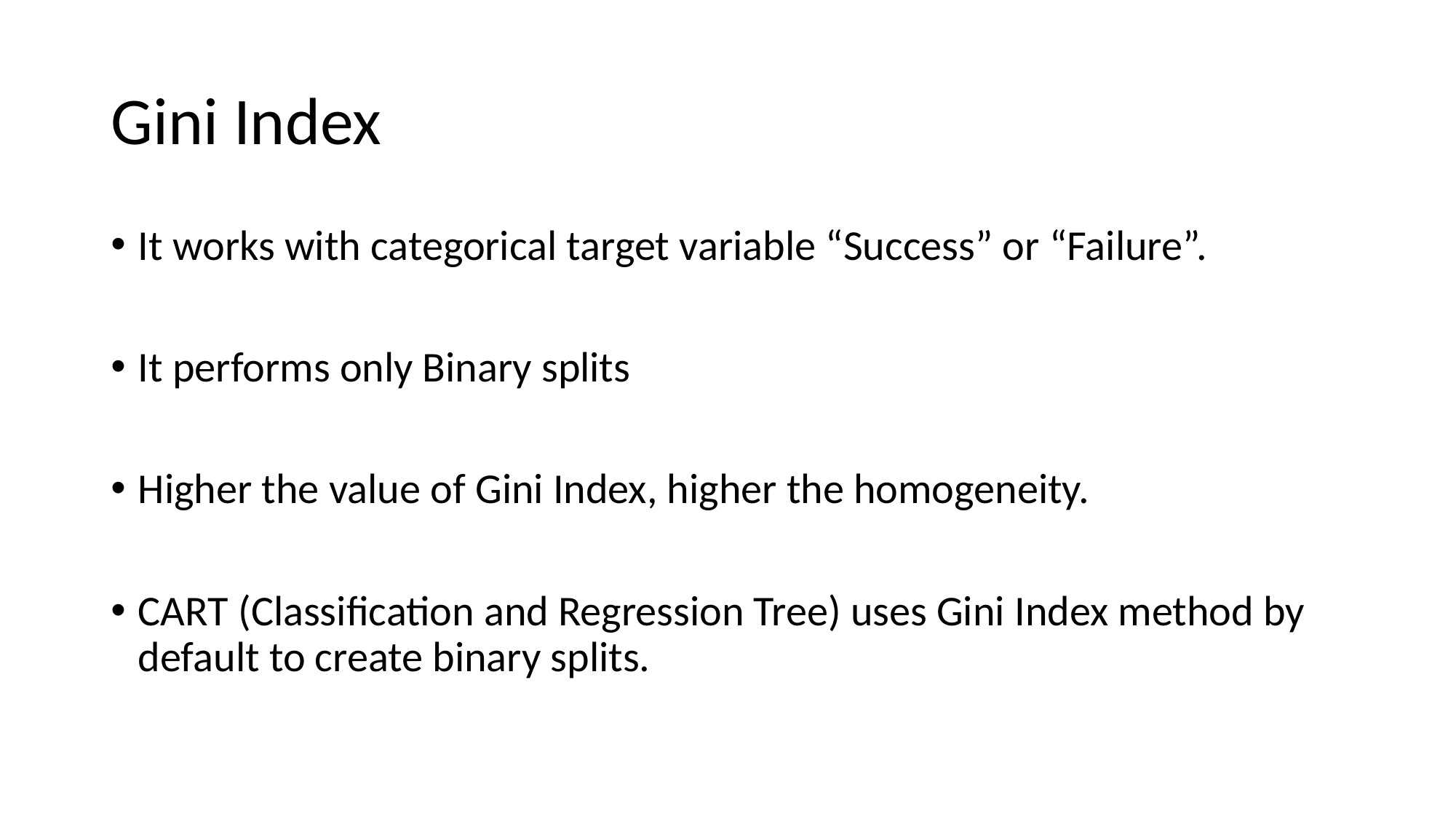

# Gini Index
It works with categorical target variable “Success” or “Failure”.

It performs only Binary splits

Higher the value of Gini Index, higher the homogeneity.

CART (Classification and Regression Tree) uses Gini Index method by default to create binary splits.